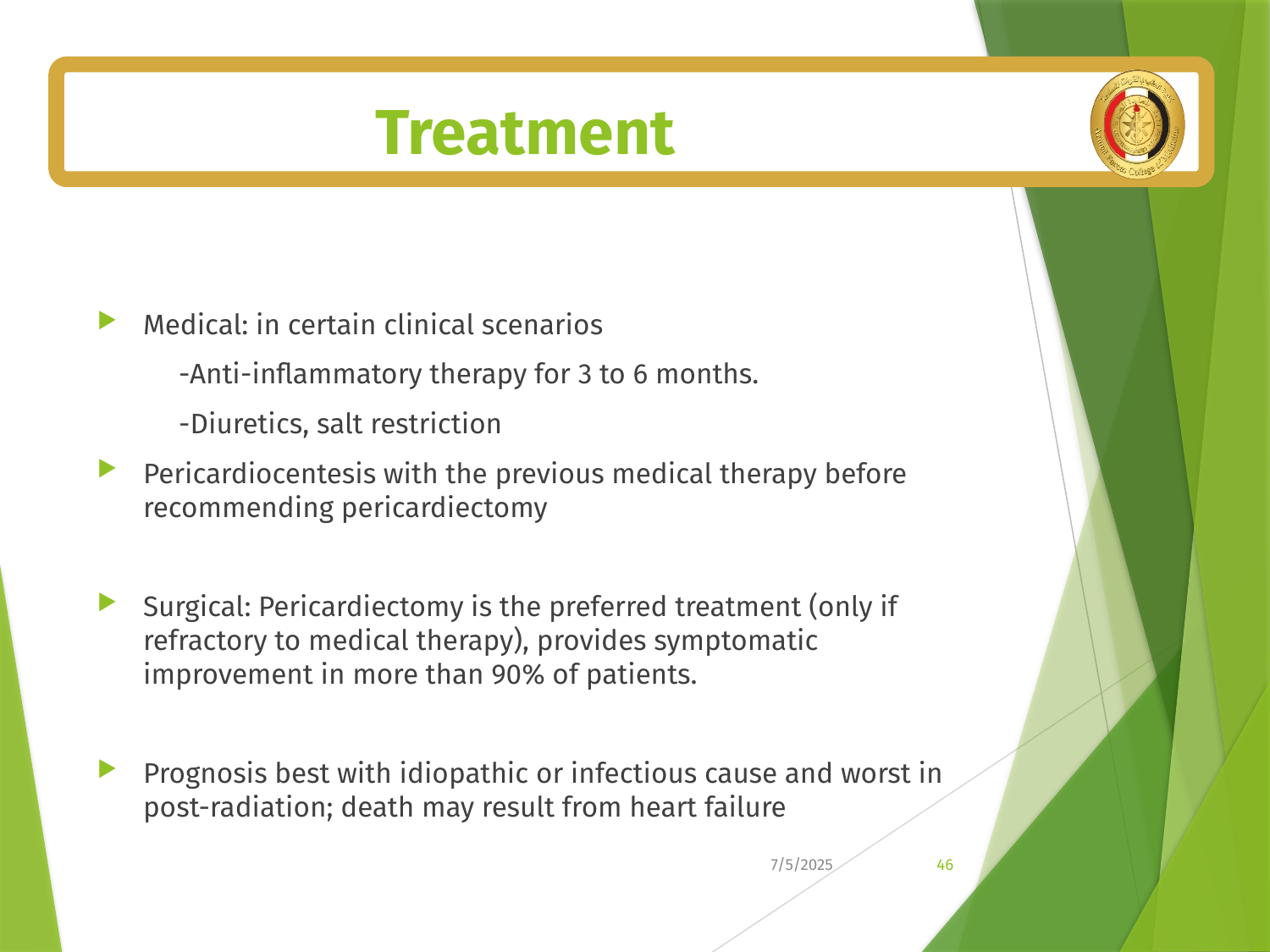

# Treatment
Medical: in certain clinical scenarios
           -Anti-inflammatory therapy for 3 to 6 months.
           -Diuretics, salt restriction
Pericardiocentesis with the previous medical therapy before recommending pericardiectomy

Surgical: Pericardiectomy is the preferred treatment (only if refractory to medical therapy), provides symptomatic improvement in more than 90% of patients.

Prognosis best with idiopathic or infectious cause and worst in post-radiation; death may result from heart failure

7/5/2025
46